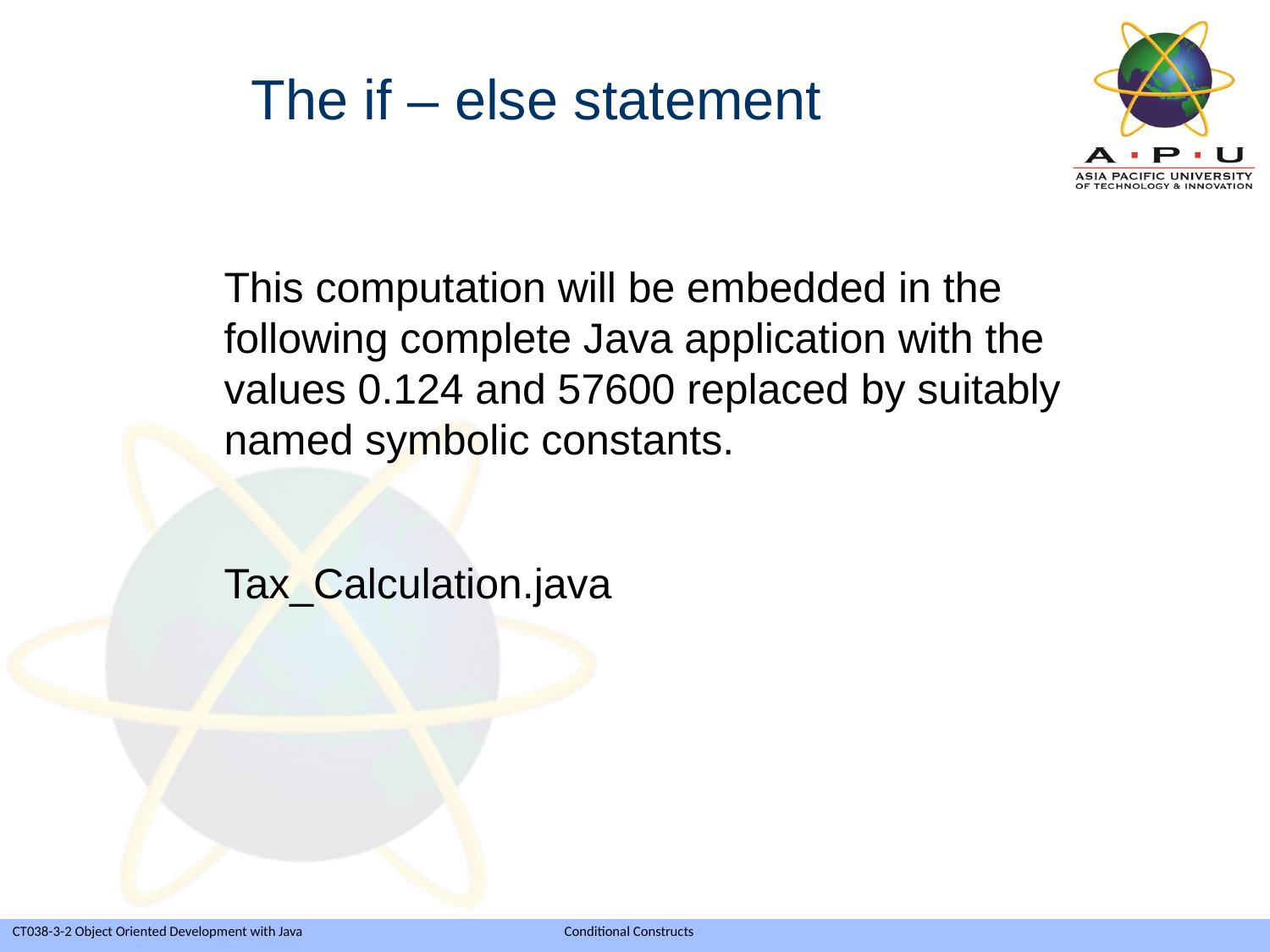

The if – else statement
This computation will be embedded in the  following complete Java application with the values 0.124 and 57600 replaced by suitably named symbolic constants.

Tax_Calculation.java
Slide 10 of 39